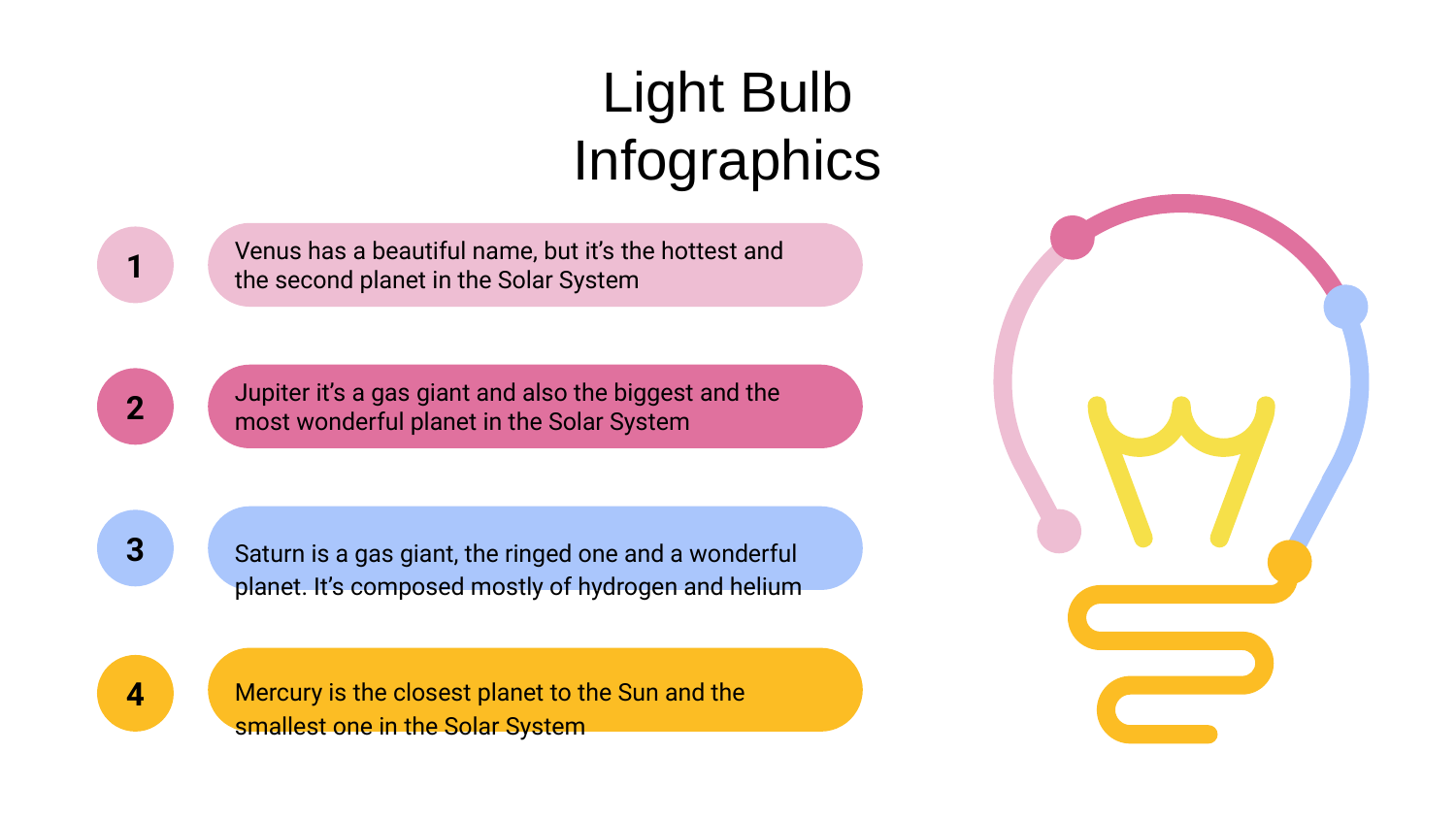

# Light Bulb Infographics

Venus has a beautiful name, but it’s the hottest and
the second planet in the Solar System
1

Jupiter it’s a gas giant and also the biggest and the most wonderful planet in the Solar System
2

Saturn is a gas giant, the ringed one and a wonderful planet. It’s composed mostly of hydrogen and helium

3

Mercury is the closest planet to the Sun and the smallest one in the Solar System
4